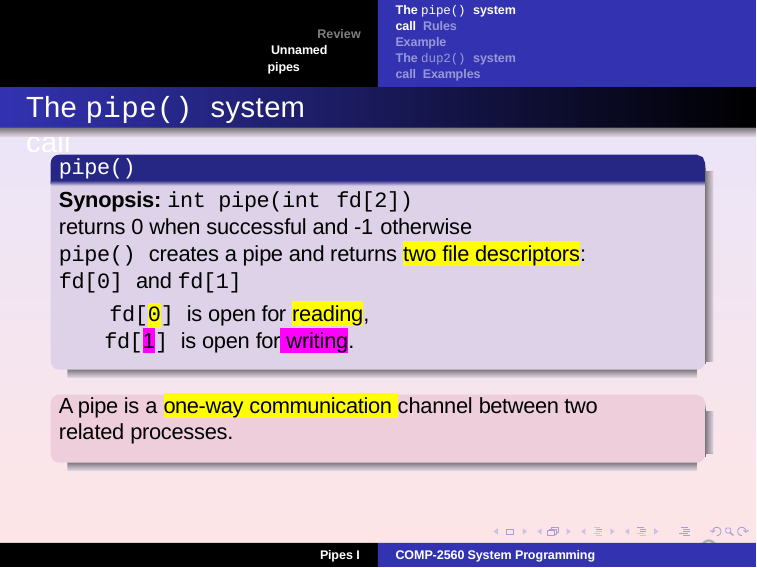

The pipe() system call  Rules
Example
The dup2() system call  Examples
Review  Unnamed pipes

The pipe() system call

pipe()
Synopsis: int pipe(int fd[2])
returns 0 when successful and -1 otherwise
pipe() creates a pipe and returns two file descriptors:
fd[0] and fd[1]
fd[0] is open for reading,
fd[1] is open for writing.

A pipe is a one-way communication channel between two  related processes.

8

Pipes I
COMP-2560 System Programming